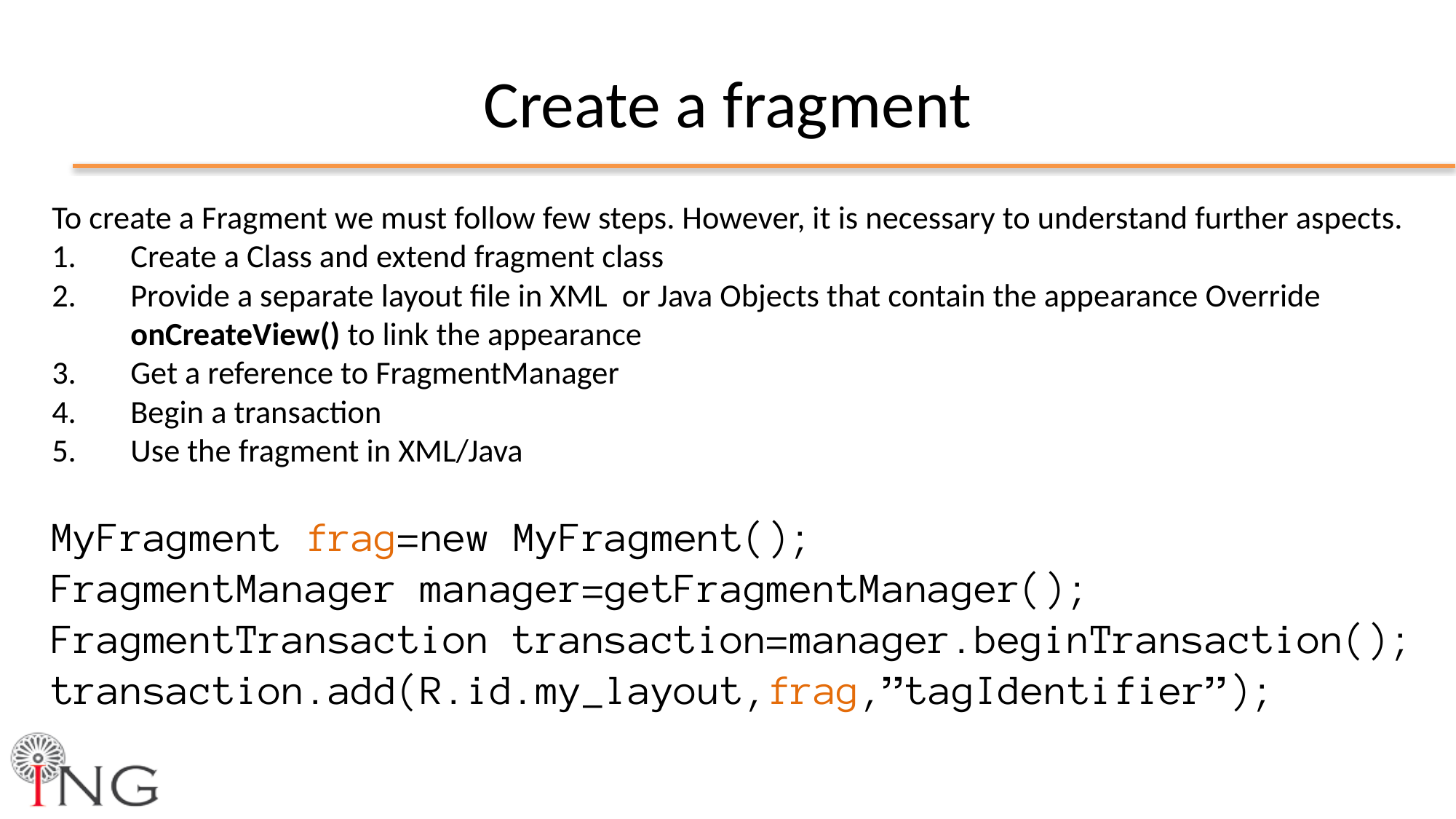

# Create a fragment
To create a Fragment we must follow few steps. However, it is necessary to understand further aspects.
Create a Class and extend fragment class
Provide a separate layout file in XML  or Java Objects that contain the appearance Override onCreateView() to link the appearance
Get a reference to FragmentManager
Begin a transaction
Use the fragment in XML/Java

MyFragment frag=new MyFragment();
FragmentManager manager=getFragmentManager();
FragmentTransaction transaction=manager.beginTransaction();
transaction.add(R.id.my_layout,frag,”tagIdentifier”);